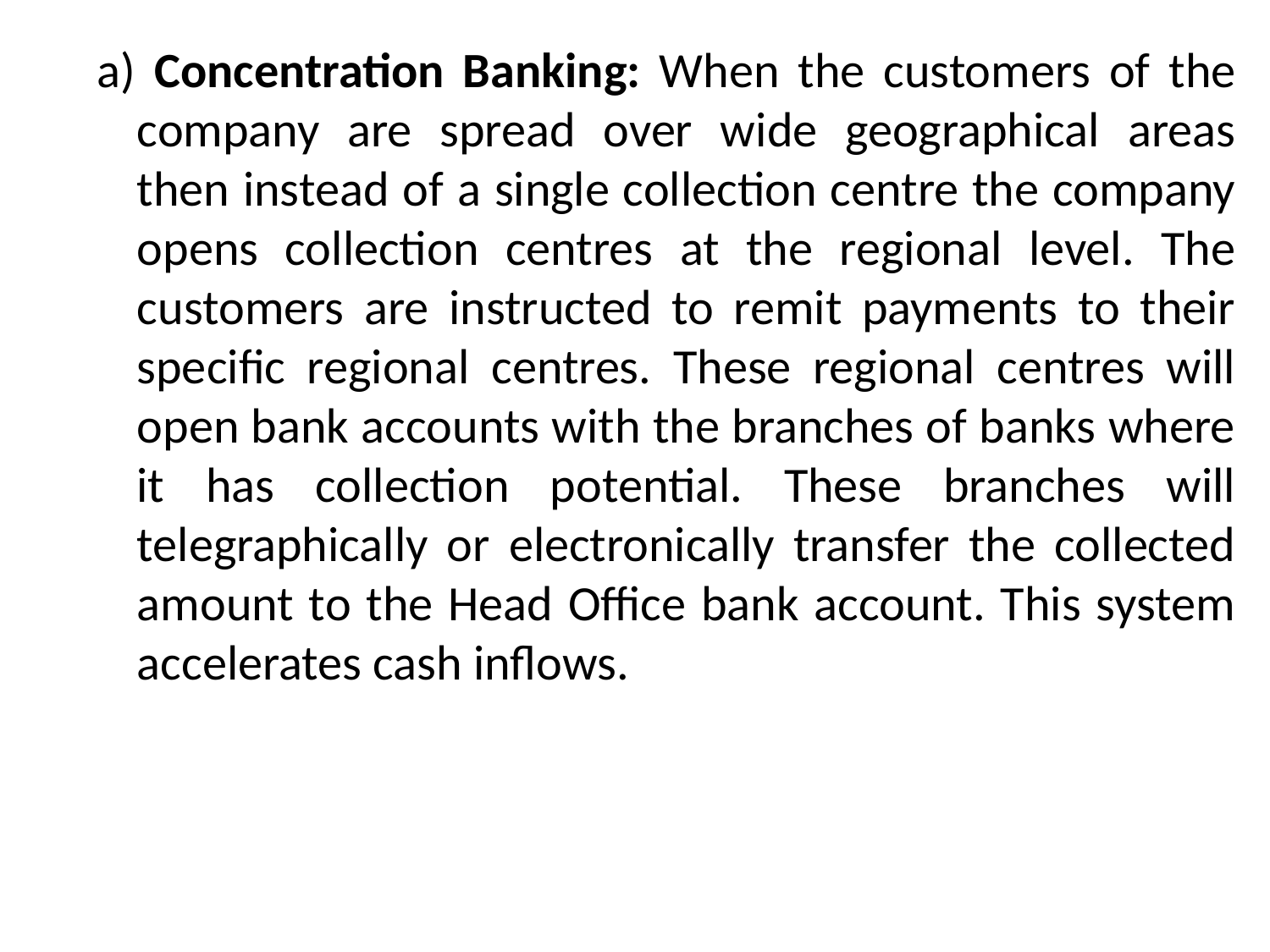

a) Concentration Banking: When the customers of the company are spread over wide geographical areas then instead of a single collection centre the company opens collection centres at the regional level. The customers are instructed to remit payments to their specific regional centres. These regional centres will open bank accounts with the branches of banks where it has collection potential. These branches will telegraphically or electronically transfer the collected amount to the Head Office bank account. This system accelerates cash inflows.